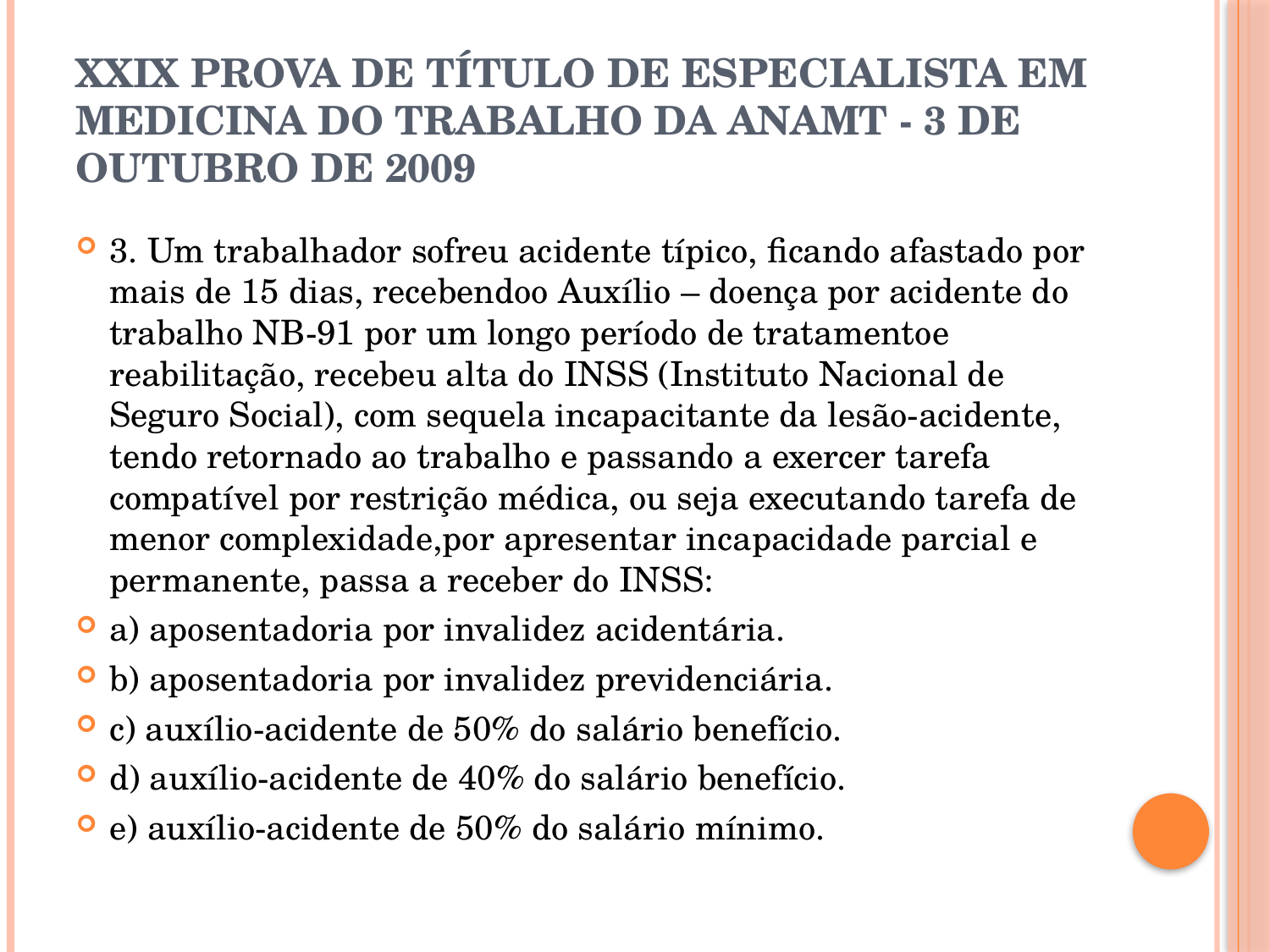

# XXIX Prova de Título de Especialista em Medicina do Trabalho da ANAMT - 3 de outubro de 2009
3. Um trabalhador sofreu acidente típico, ficando afastado por mais de 15 dias, recebendoo Auxílio – doença por acidente do trabalho NB-91 por um longo período de tratamentoe reabilitação, recebeu alta do INSS (Instituto Nacional de Seguro Social), com sequela incapacitante da lesão-acidente, tendo retornado ao trabalho e passando a exercer tarefa compatível por restrição médica, ou seja executando tarefa de menor complexidade,por apresentar incapacidade parcial e permanente, passa a receber do INSS:
a) aposentadoria por invalidez acidentária.
b) aposentadoria por invalidez previdenciária.
c) auxílio-acidente de 50% do salário benefício.
d) auxílio-acidente de 40% do salário benefício.
e) auxílio-acidente de 50% do salário mínimo.